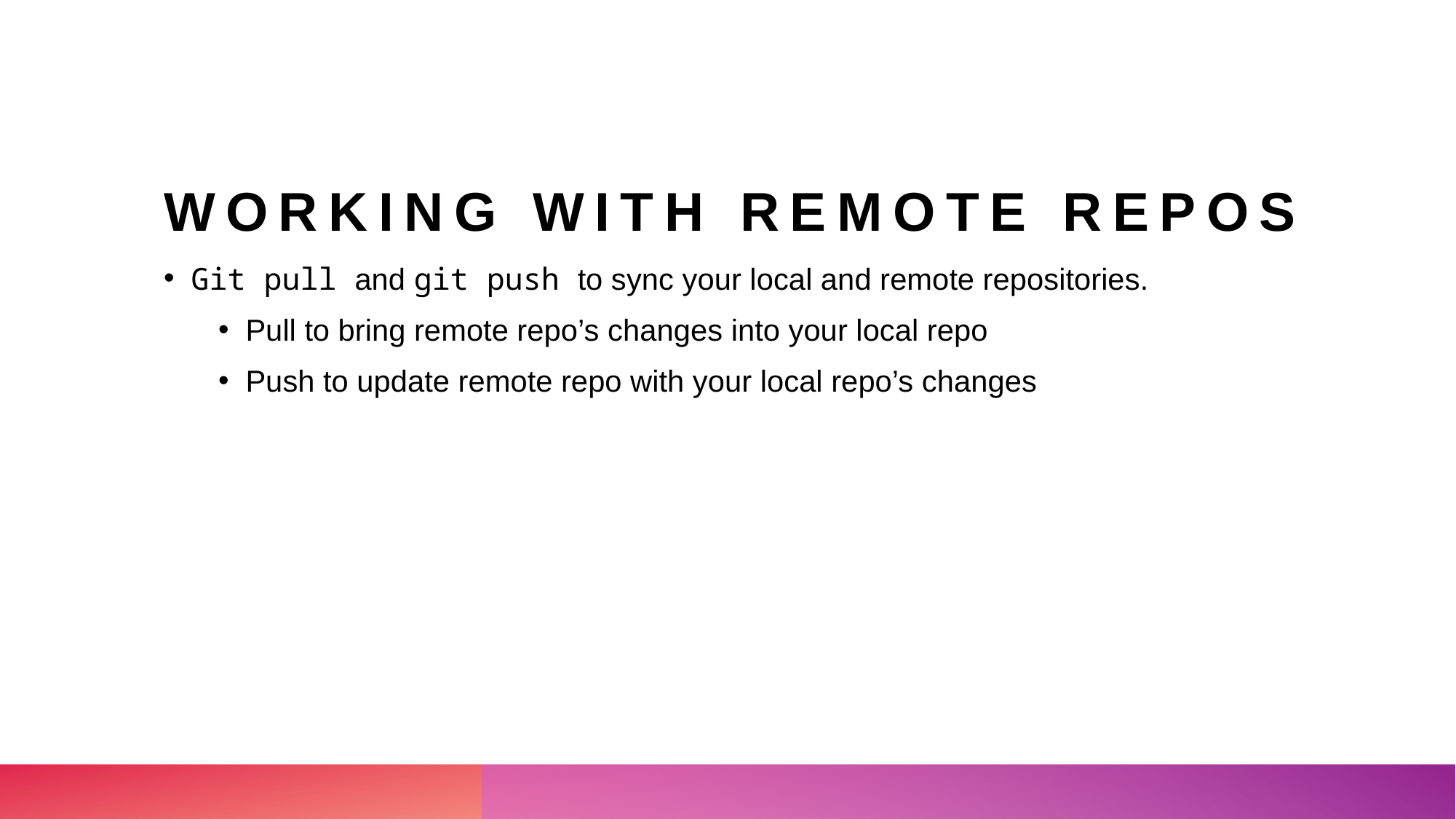

# Working with remote repos
Git pull and git push to sync your local and remote repositories.
Pull to bring remote repo’s changes into your local repo
Push to update remote repo with your local repo’s changes